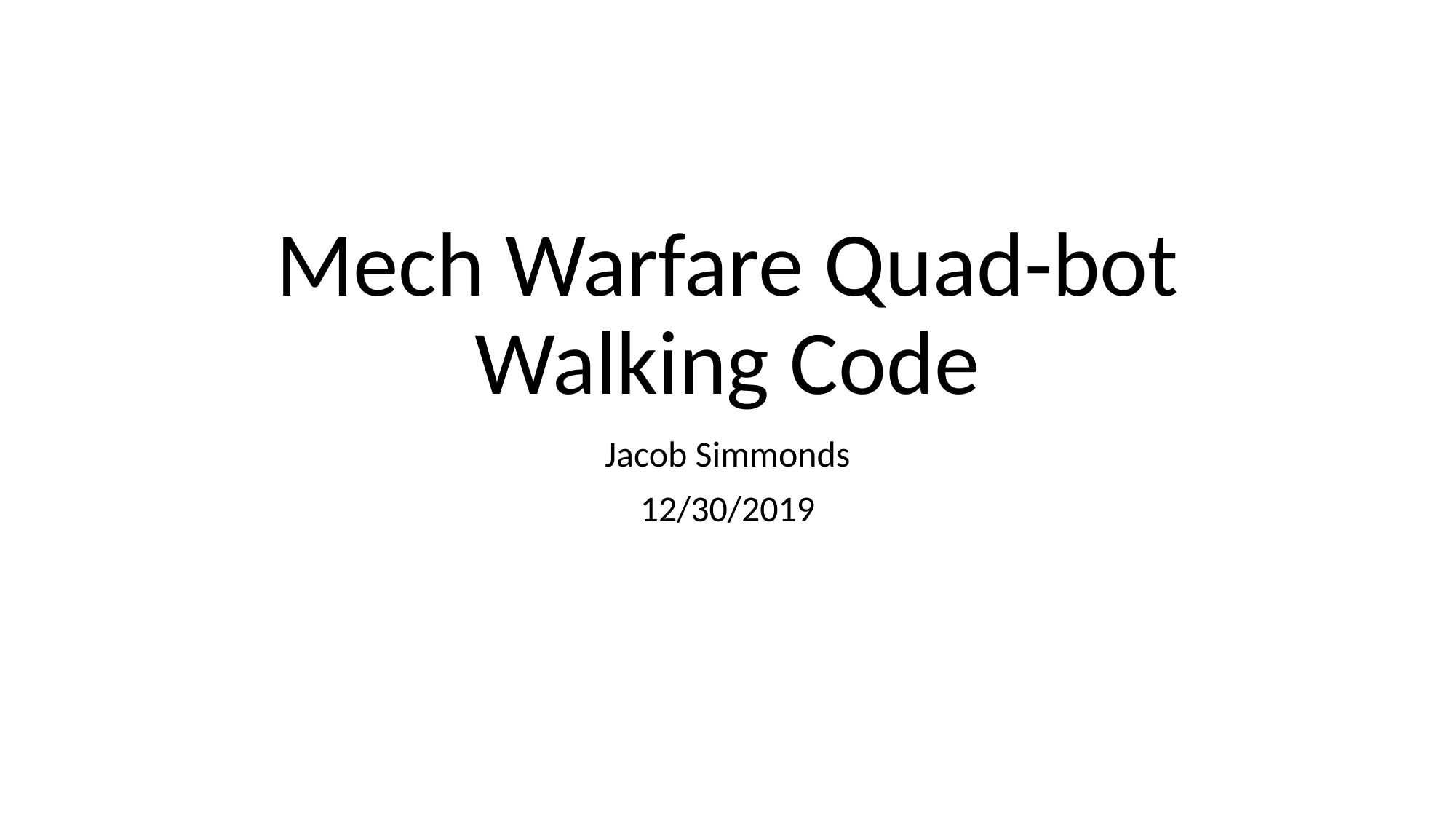

# Mech Warfare Quad-bot Walking Code
Jacob Simmonds
12/30/2019